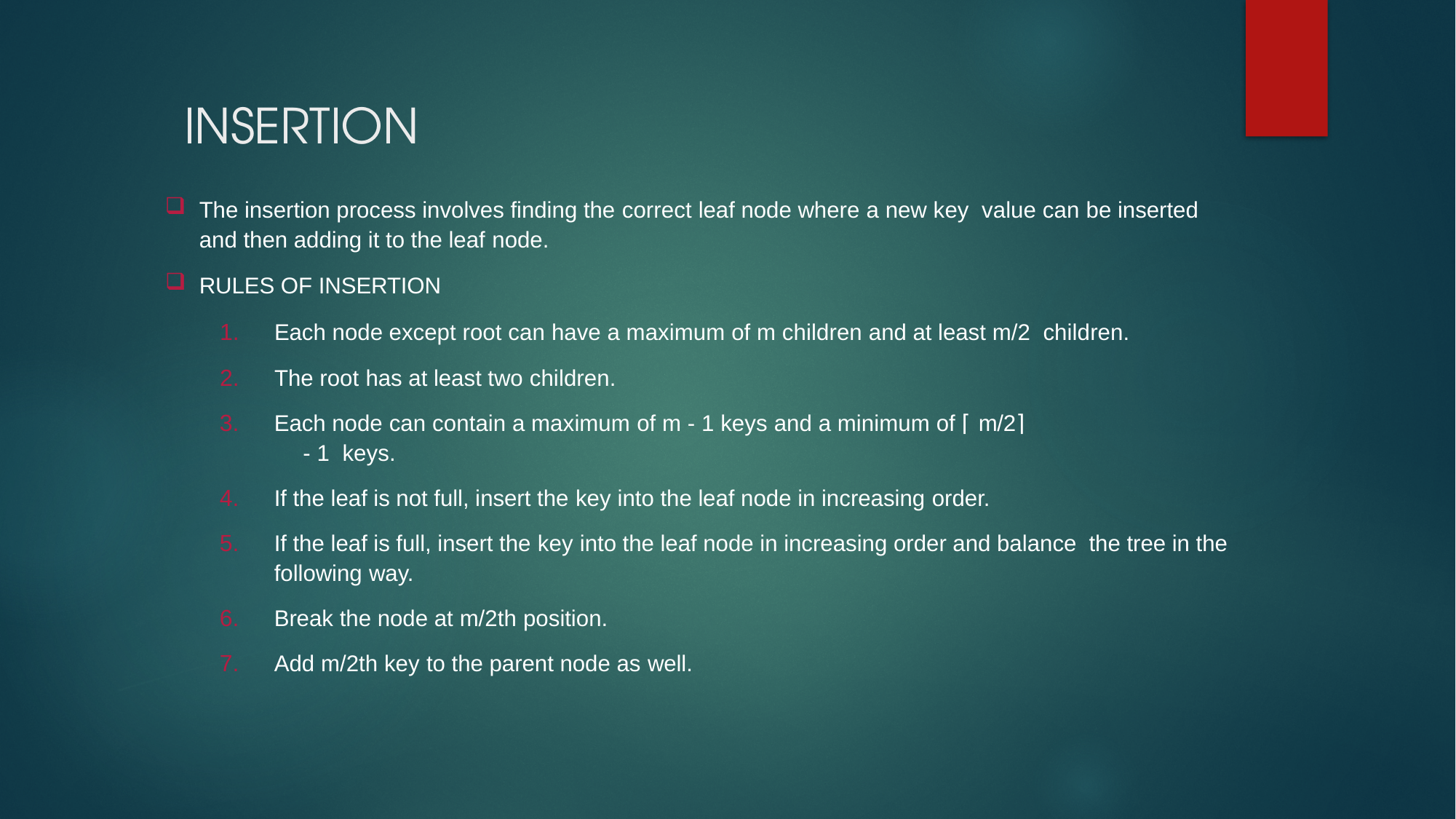

# INSERTION
The insertion process involves finding the correct leaf node where a new key  value can be inserted and then adding it to the leaf node.
RULES OF INSERTION
Each node except root can have a maximum of m children and at least m/2  children.
The root has at least two children.
Each node can contain a maximum of m - 1 keys and a minimum of ⌈ m/2⌉	- 1  keys.
If the leaf is not full, insert the key into the leaf node in increasing order.
If the leaf is full, insert the key into the leaf node in increasing order and balance  the tree in the following way.
Break the node at m/2th position.
Add m/2th key to the parent node as well.